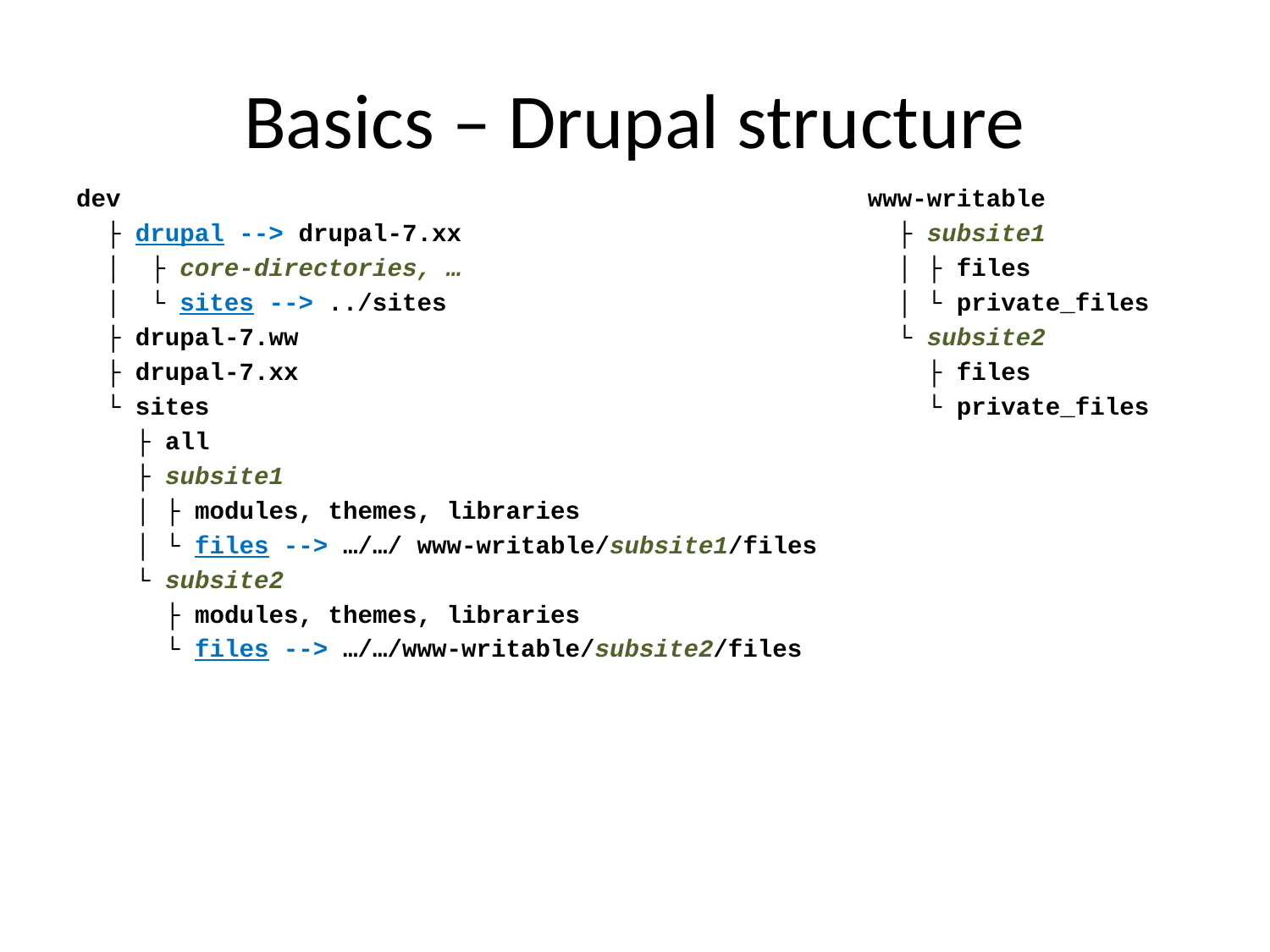

# Basics – Drupal structure
dev
  ├ drupal --> drupal-7.xx
  │  ├ core-directories, …
  │  └ sites --> ../sites
  ├ drupal-7.ww
  ├ drupal-7.xx
  └ sites
    ├ all
    ├ subsite1
    │ ├ modules, themes, libraries
    │ └ files --> …/…/ www-writable/subsite1/files
    └ subsite2
      ├ modules, themes, libraries
      └ files --> …/…/www-writable/subsite2/files
www-writable
  ├ subsite1
  │ ├ files
  │ └ private_files
  └ subsite2
    ├ files
    └ private_files